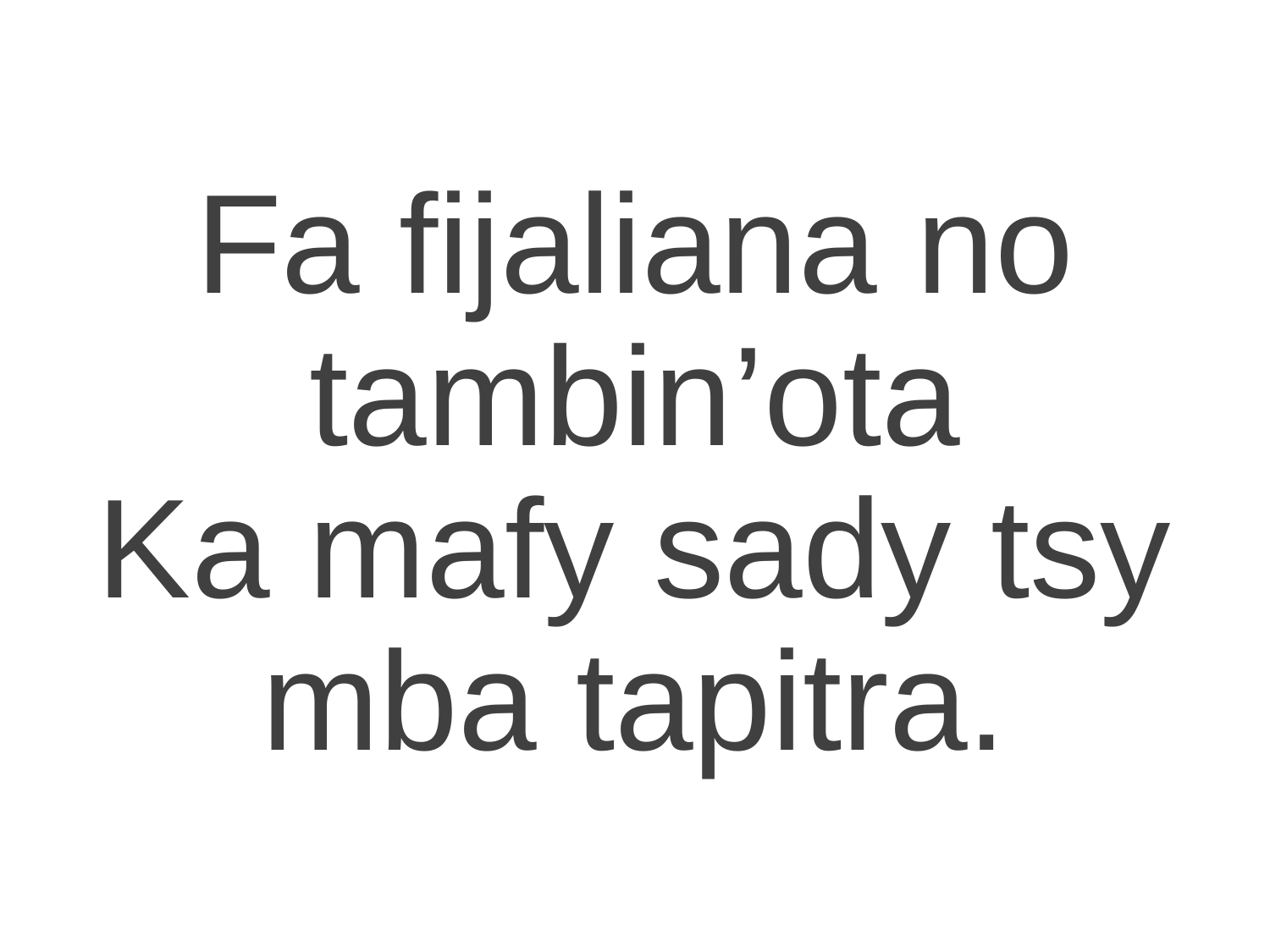

Fa fijaliana no tambin’ota
Ka mafy sady tsy mba tapitra.